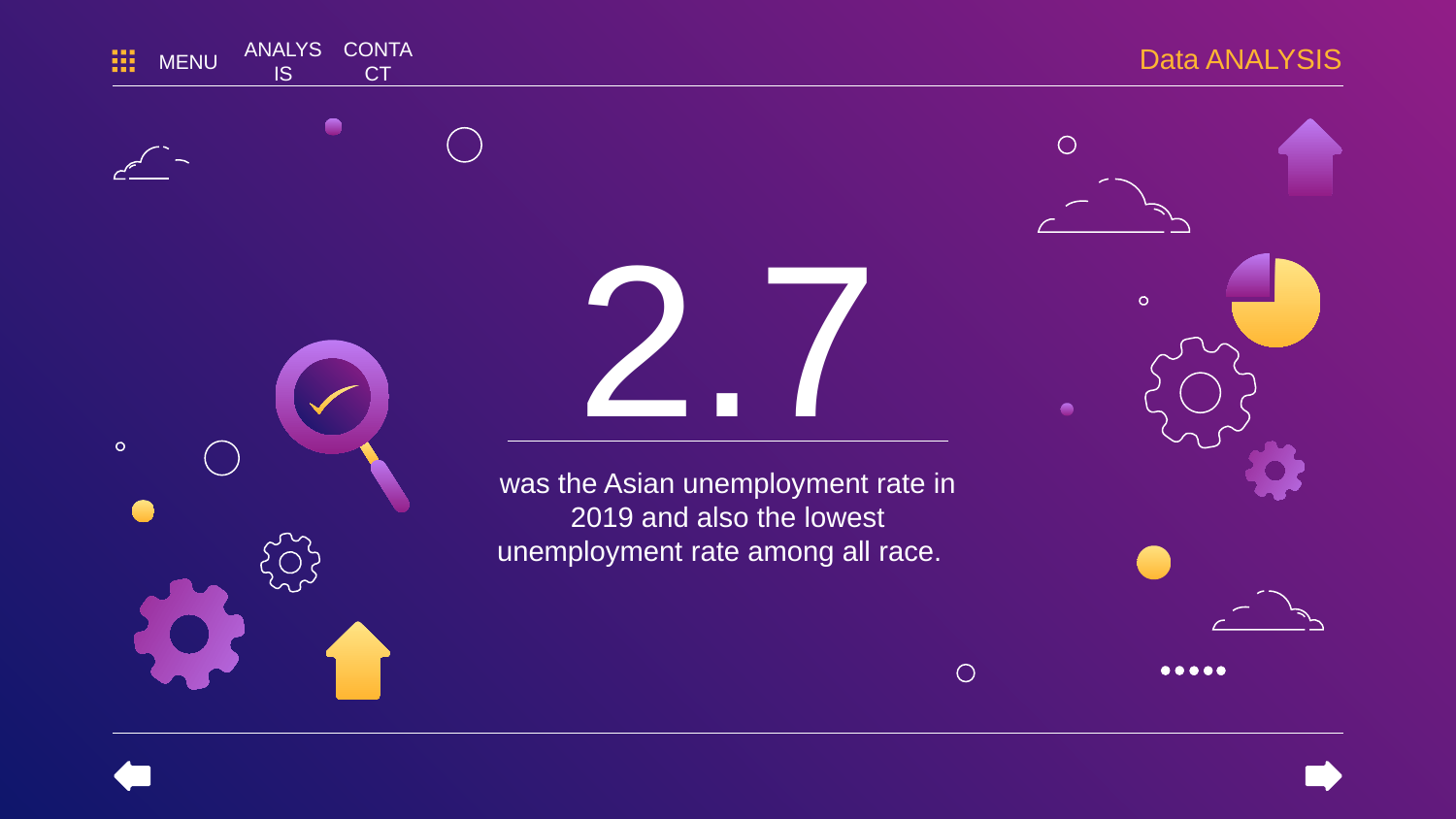

Data ANALYSIS
MENU
ANALYSIS
CONTACT

# 2.7

was the Asian unemployment rate in 2019 and also the lowest unemployment rate among all race.